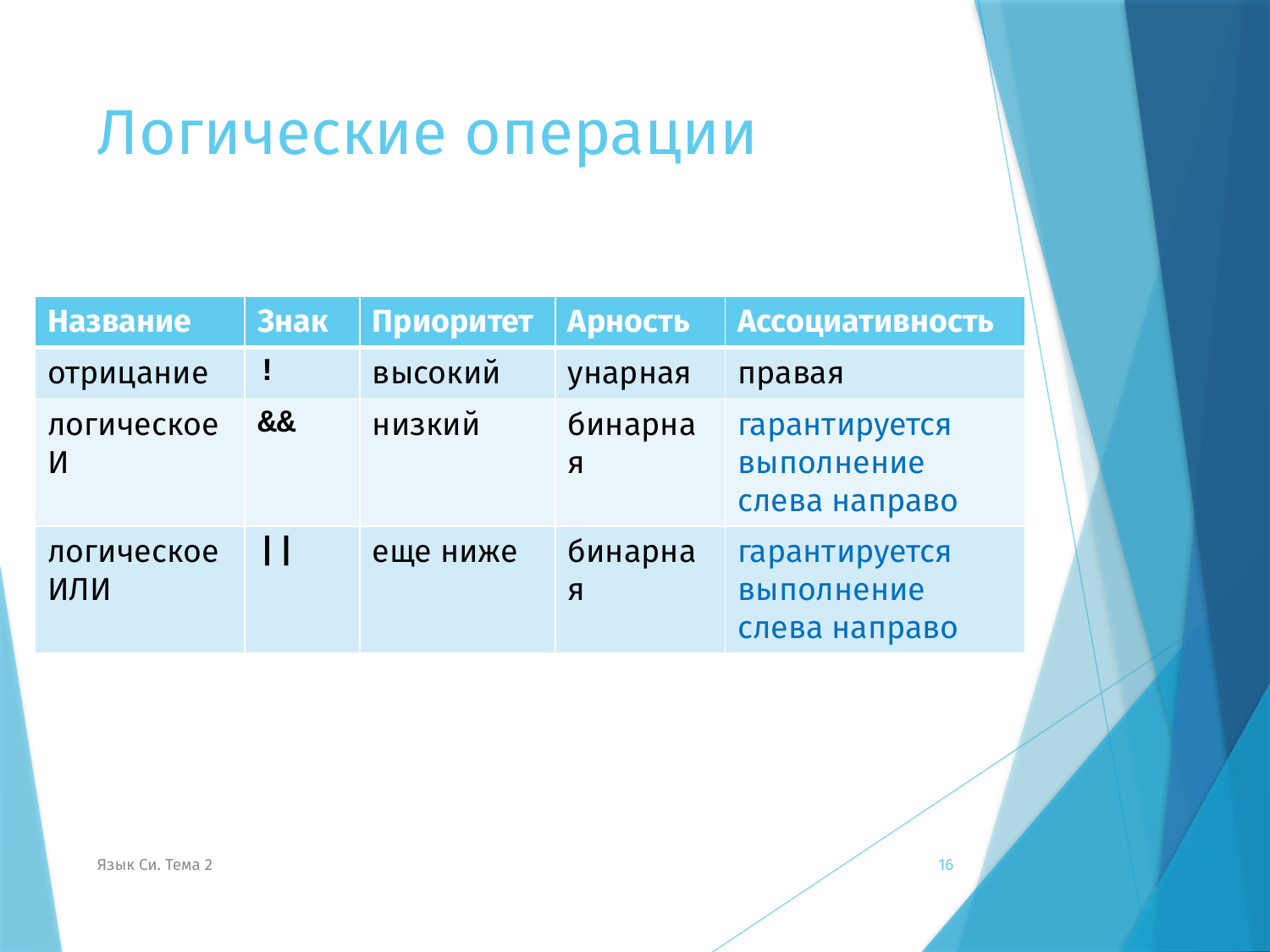

# Логические операции
| Название | Знак | Приоритет | Арность | Ассоциативность |
| --- | --- | --- | --- | --- |
| отрицание | ! | высокий | унарная | правая |
| логическое И | && | низкий | бинарная | гарантируется выполнение слева направо |
| логическое ИЛИ | || | еще ниже | бинарная | гарантируется выполнение слева направо |
Язык Си. Тема 2
16